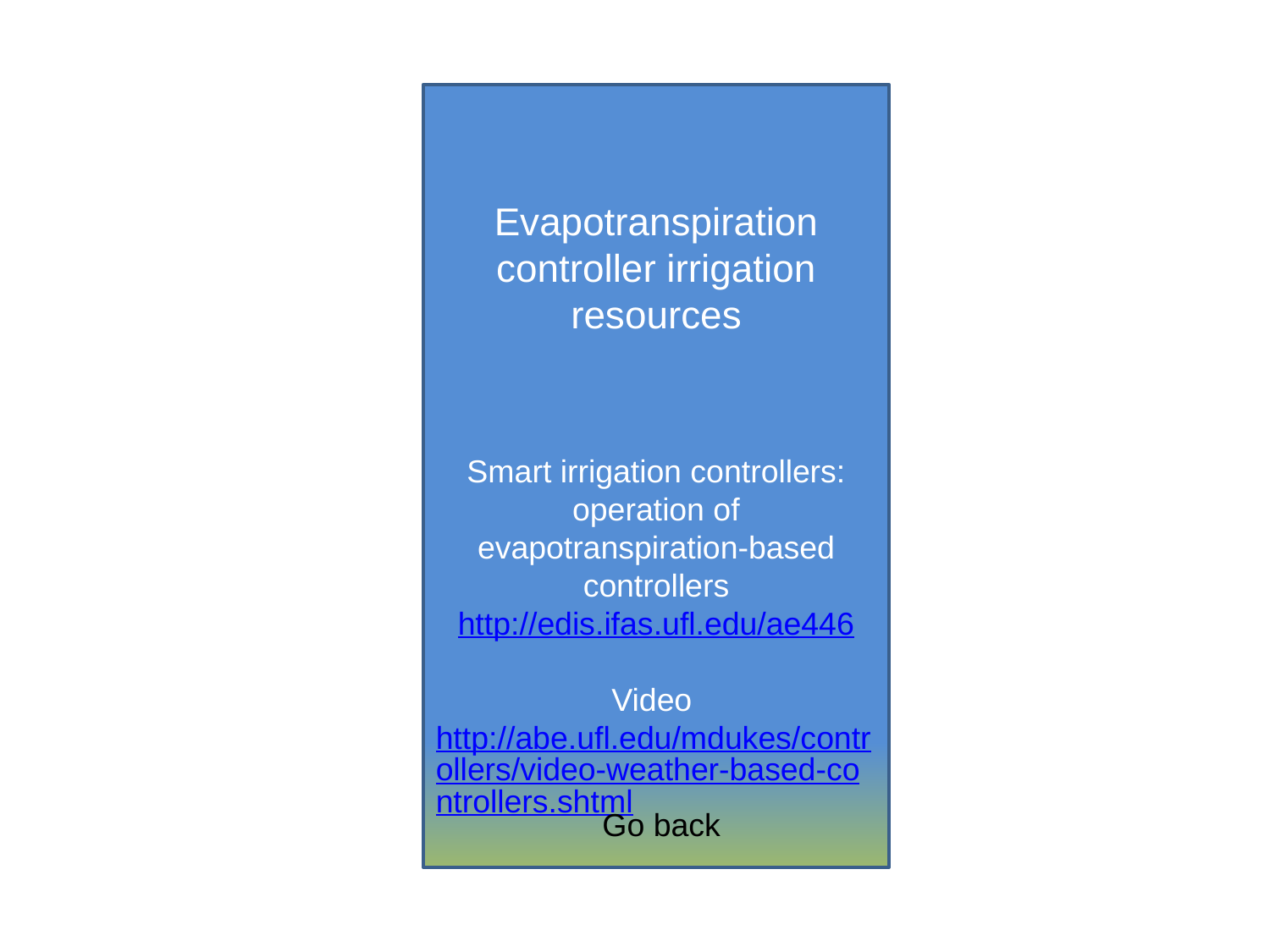

Evapotranspiration controller irrigation resources

Smart irrigation controllers: operation of evapotranspiration-based controllers
http://edis.ifas.ufl.edu/ae446

Video http://abe.ufl.edu/mdukes/controllers/video-weather-based-controllers.shtml

Go back